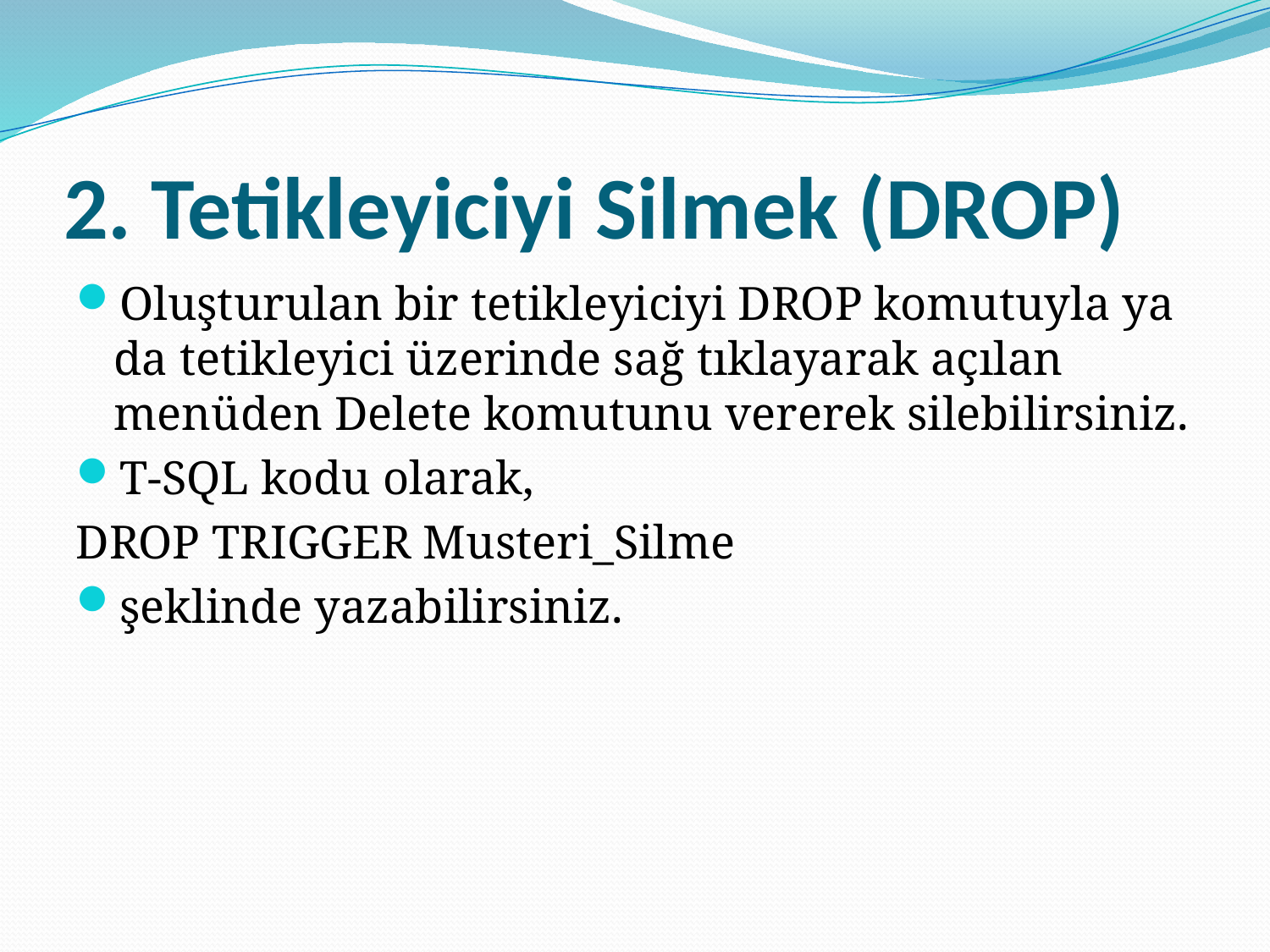

# 2. Tetikleyiciyi Silmek (DROP)
Oluşturulan bir tetikleyiciyi DROP komutuyla ya da tetikleyici üzerinde sağ tıklayarak açılan menüden Delete komutunu vererek silebilirsiniz.
T-SQL kodu olarak,
DROP TRIGGER Musteri_Silme
şeklinde yazabilirsiniz.